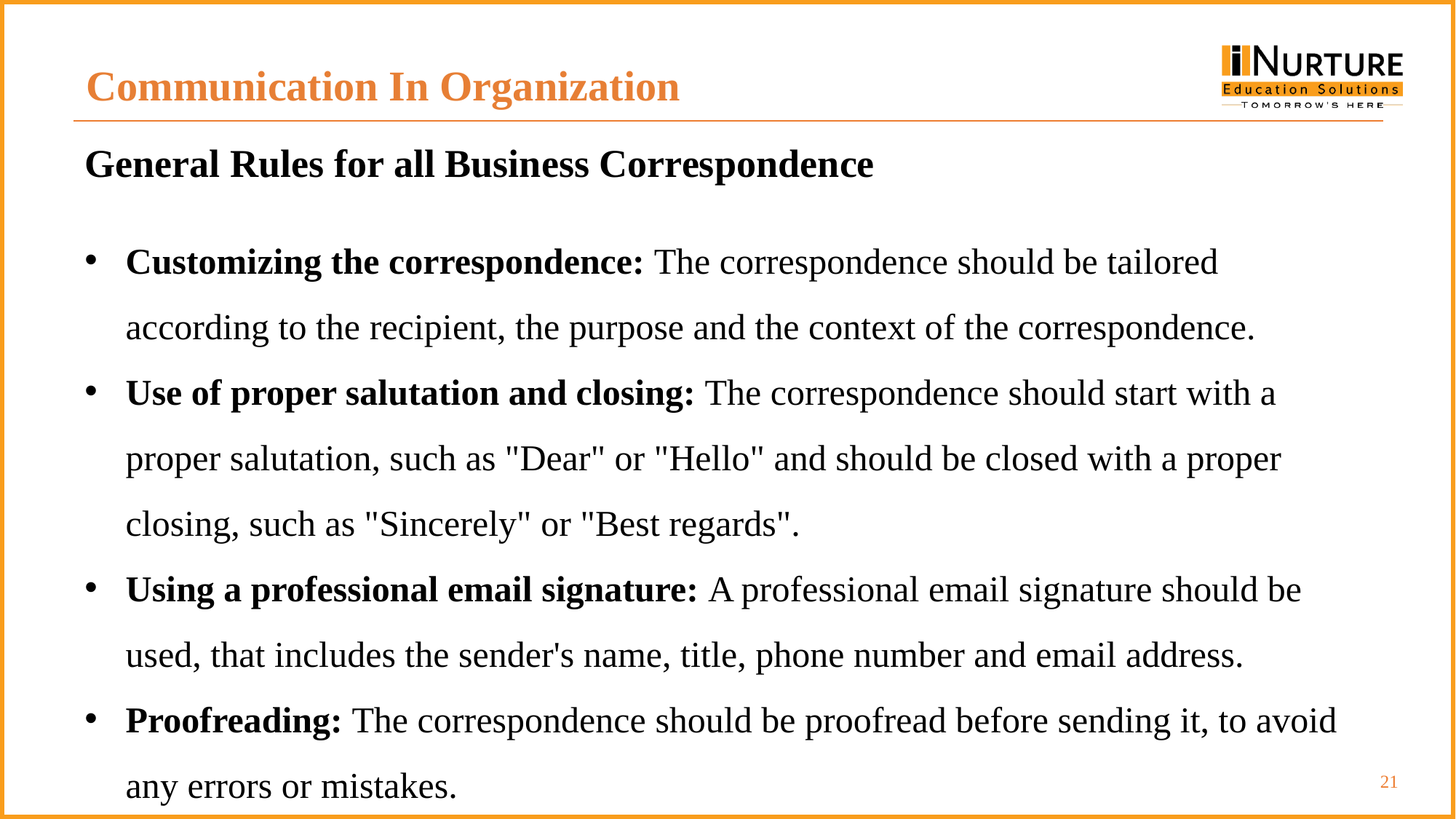

Communication In Organization
General Rules for all Business Correspondence
Customizing the correspondence: The correspondence should be tailored according to the recipient, the purpose and the context of the correspondence.
Use of proper salutation and closing: The correspondence should start with a proper salutation, such as "Dear" or "Hello" and should be closed with a proper closing, such as "Sincerely" or "Best regards".
Using a professional email signature: A professional email signature should be used, that includes the sender's name, title, phone number and email address.
Proofreading: The correspondence should be proofread before sending it, to avoid any errors or mistakes.
21